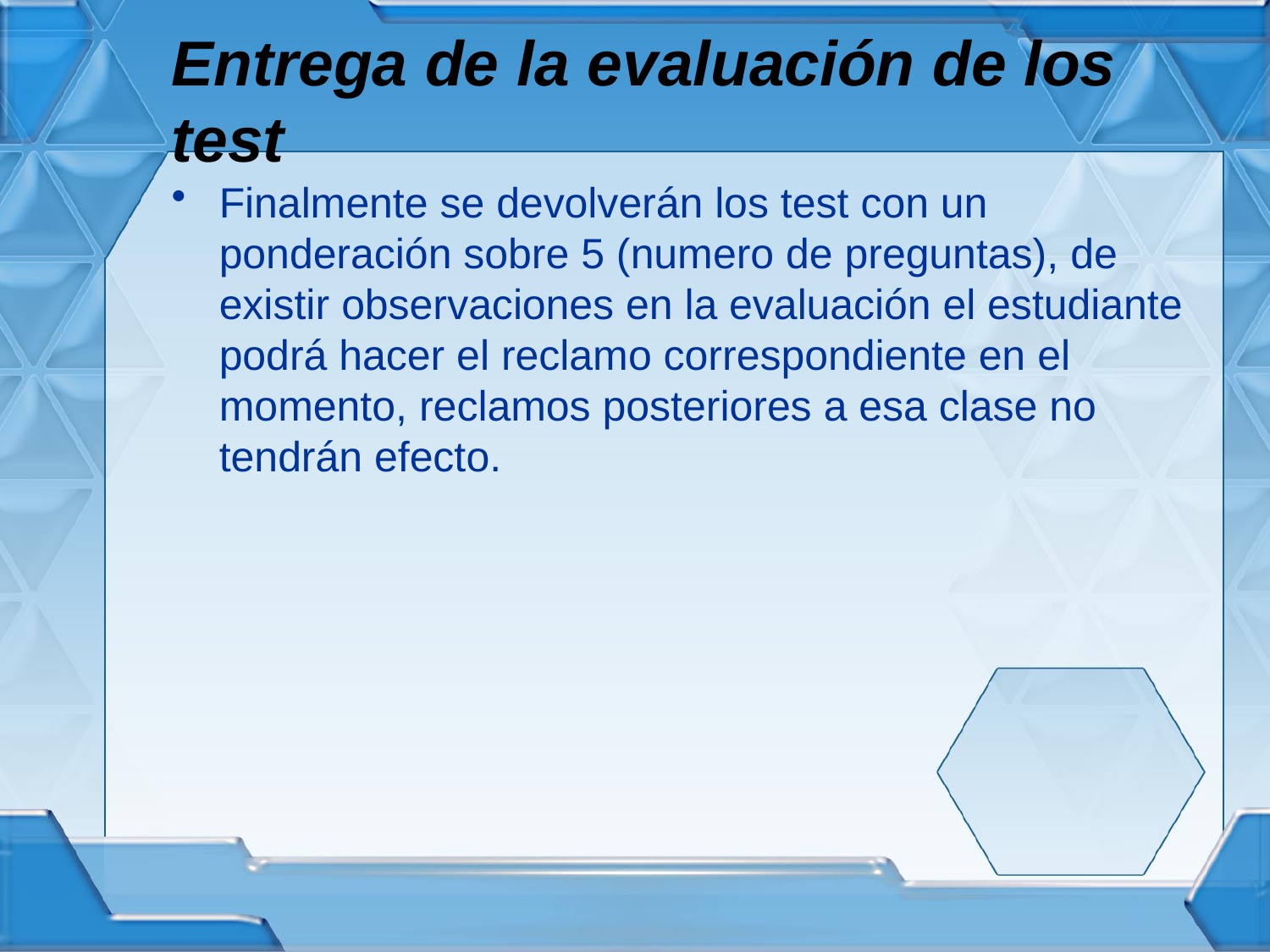

# Entrega de la evaluación de los test
Finalmente se devolverán los test con un ponderación sobre 5 (numero de preguntas), de existir observaciones en la evaluación el estudiante podrá hacer el reclamo correspondiente en el momento, reclamos posteriores a esa clase no tendrán efecto.